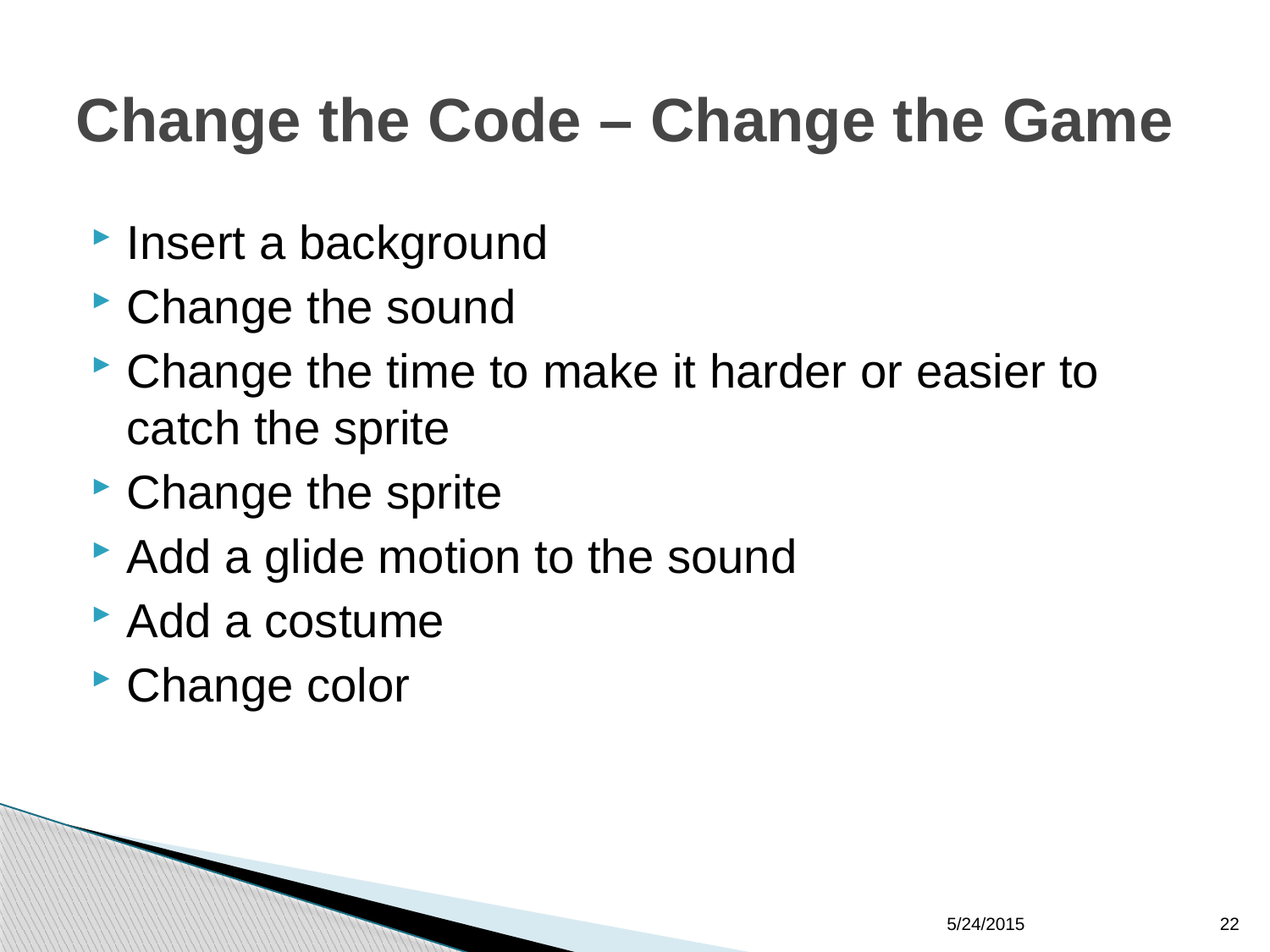

# Change the Code – Change the Game
Insert a background
Change the sound
Change the time to make it harder or easier to catch the sprite
Change the sprite
Add a glide motion to the sound
Add a costume
Change color

5/24/2015
22